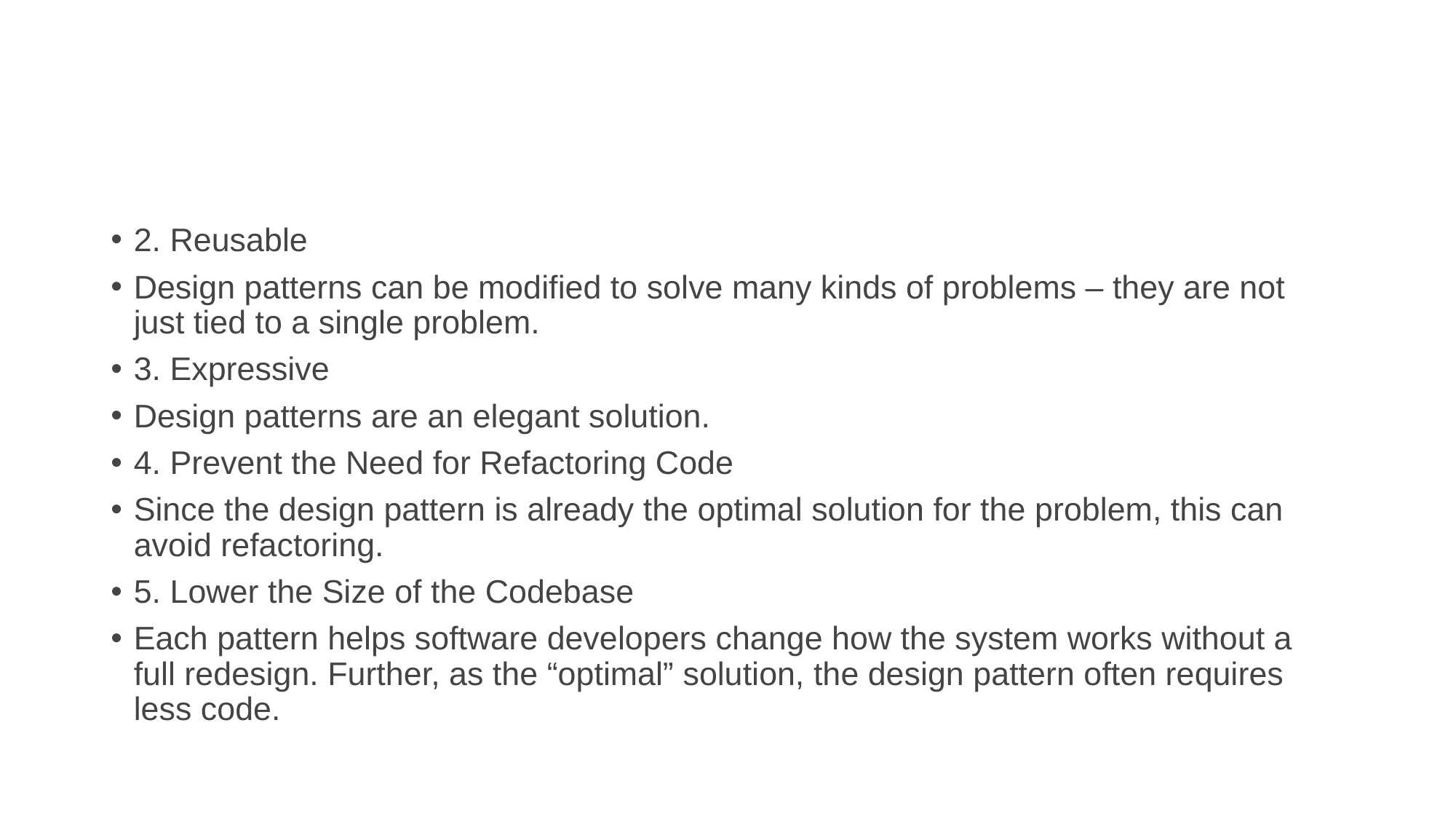

#
2. Reusable
Design patterns can be modified to solve many kinds of problems – they are not just tied to a single problem.
3. Expressive
Design patterns are an elegant solution.
4. Prevent the Need for Refactoring Code
Since the design pattern is already the optimal solution for the problem, this can avoid refactoring.
5. Lower the Size of the Codebase
Each pattern helps software developers change how the system works without a full redesign. Further, as the “optimal” solution, the design pattern often requires less code.